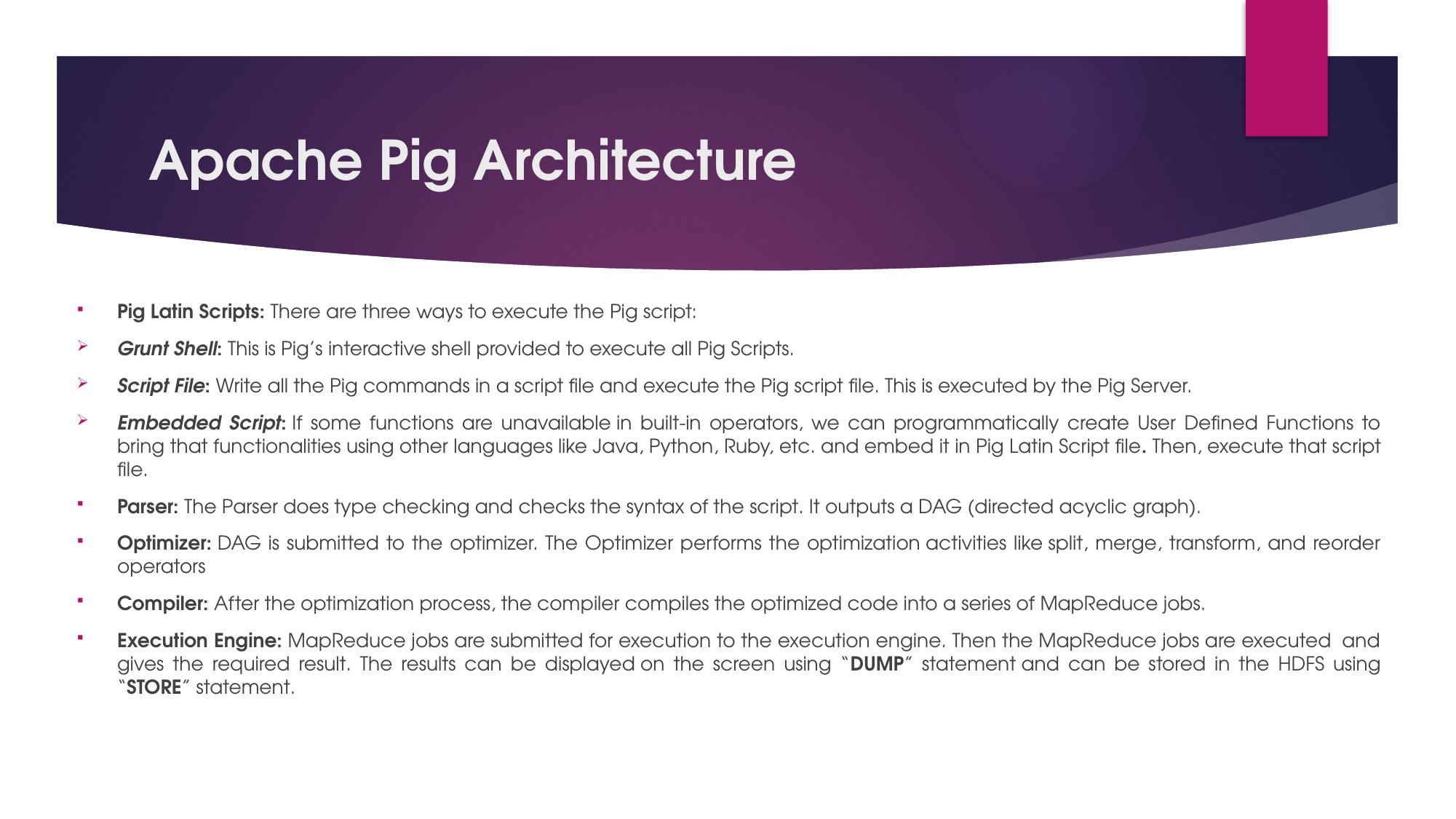

# Apache Pig Architecture
Pig Latin Scripts: There are three ways to execute the Pig script:
Grunt Shell: This is Pig’s interactive shell provided to execute all Pig Scripts.
Script File: Write all the Pig commands in a script file and execute the Pig script file. This is executed by the Pig Server.
Embedded Script: If some functions are unavailable in built-in operators, we can programmatically create User Defined Functions to bring that functionalities using other languages like Java, Python, Ruby, etc. and embed it in Pig Latin Script file. Then, execute that script file.
Parser: The Parser does type checking and checks the syntax of the script. It outputs a DAG (directed acyclic graph).
Optimizer: DAG is submitted to the optimizer. The Optimizer performs the optimization activities like split, merge, transform, and reorder operators
Compiler: After the optimization process, the compiler compiles the optimized code into a series of MapReduce jobs.
Execution Engine: MapReduce jobs are submitted for execution to the execution engine. Then the MapReduce jobs are executed  and gives the required result. The results can be displayed on the screen using “DUMP” statement and can be stored in the HDFS using “STORE” statement.